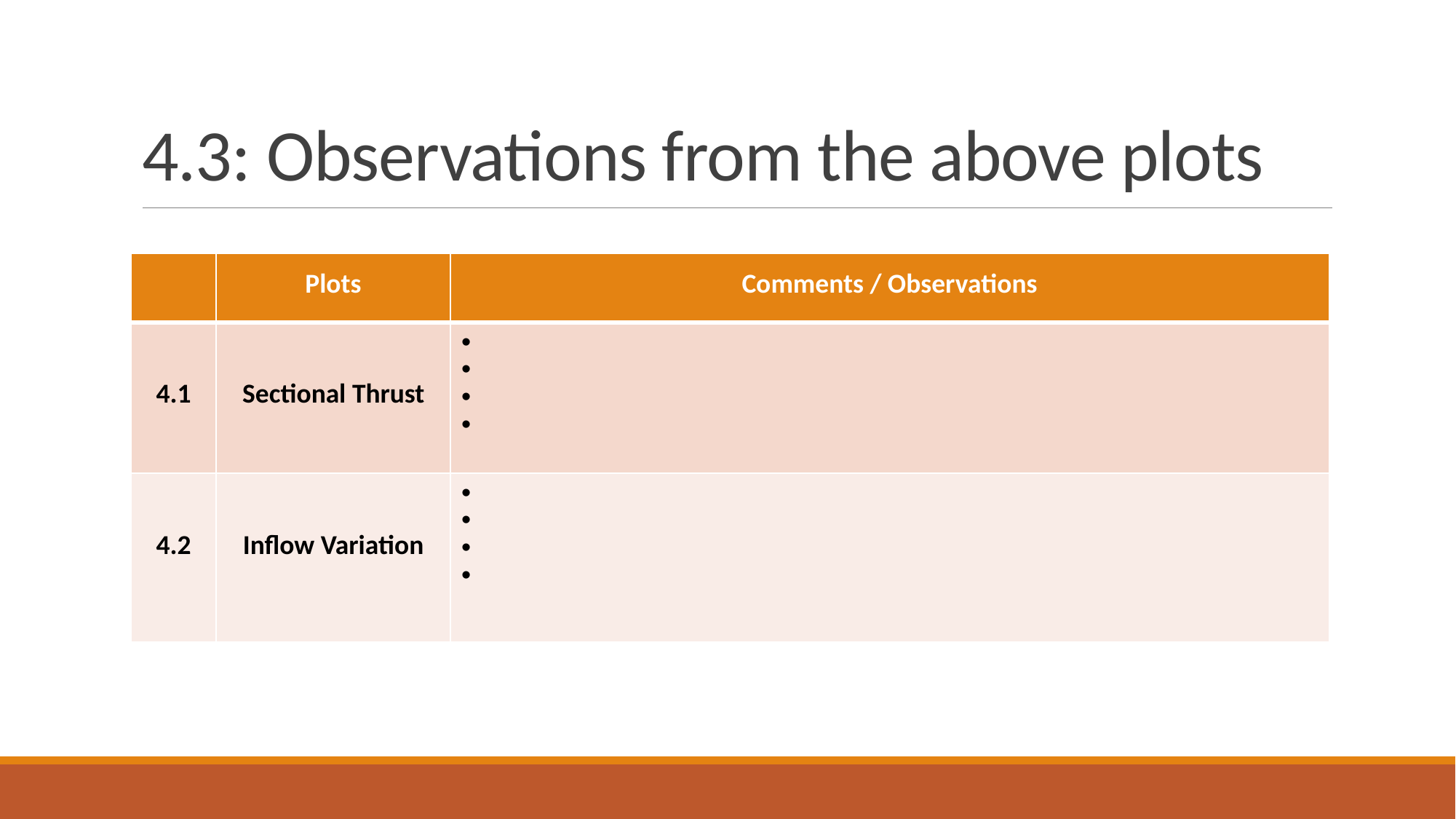

# 4.3: Observations from the above plots
|  | Plots | Comments / Observations |
| --- | --- | --- |
| 4.1 | Sectional Thrust |  |
| 4.2 | Inflow Variation |  |